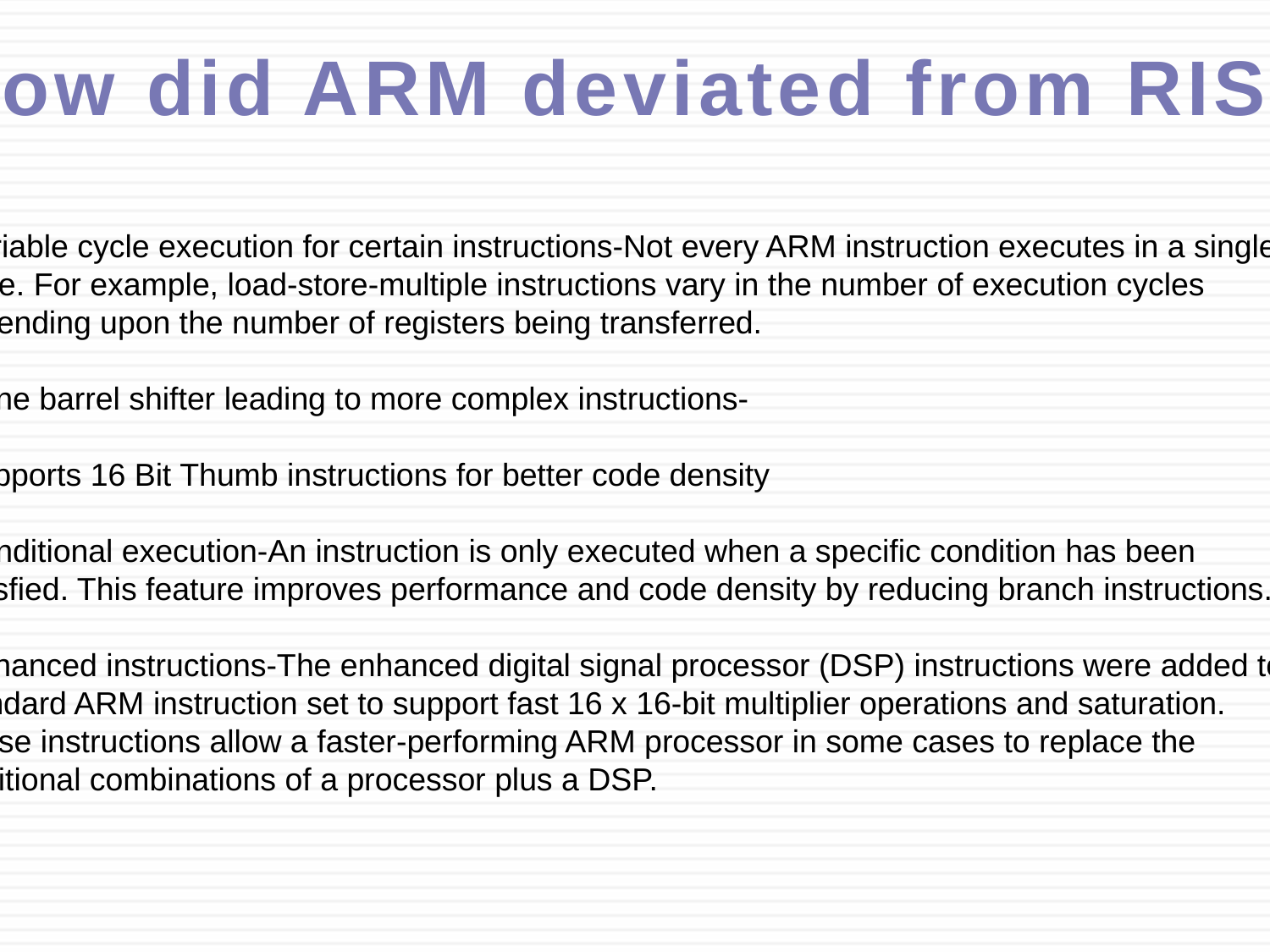

How did ARM deviated from RISC
Variable cycle execution for certain instructions-Not every ARM instruction executes in a single
cycle. For example, load-store-multiple instructions vary in the number of execution cycles
depending upon the number of registers being transferred.

Inline barrel shifter leading to more complex instructions-

Supports 16 Bit Thumb instructions for better code density

Conditional execution-An instruction is only executed when a specific condition has been
satisfied. This feature improves performance and code density by reducing branch instructions.

Enhanced instructions-The enhanced digital signal processor (DSP) instructions were added to the
standard ARM instruction set to support fast 16 x 16-bit multiplier operations and saturation.
These instructions allow a faster-performing ARM processor in some cases to replace the
traditional combinations of a processor plus a DSP.